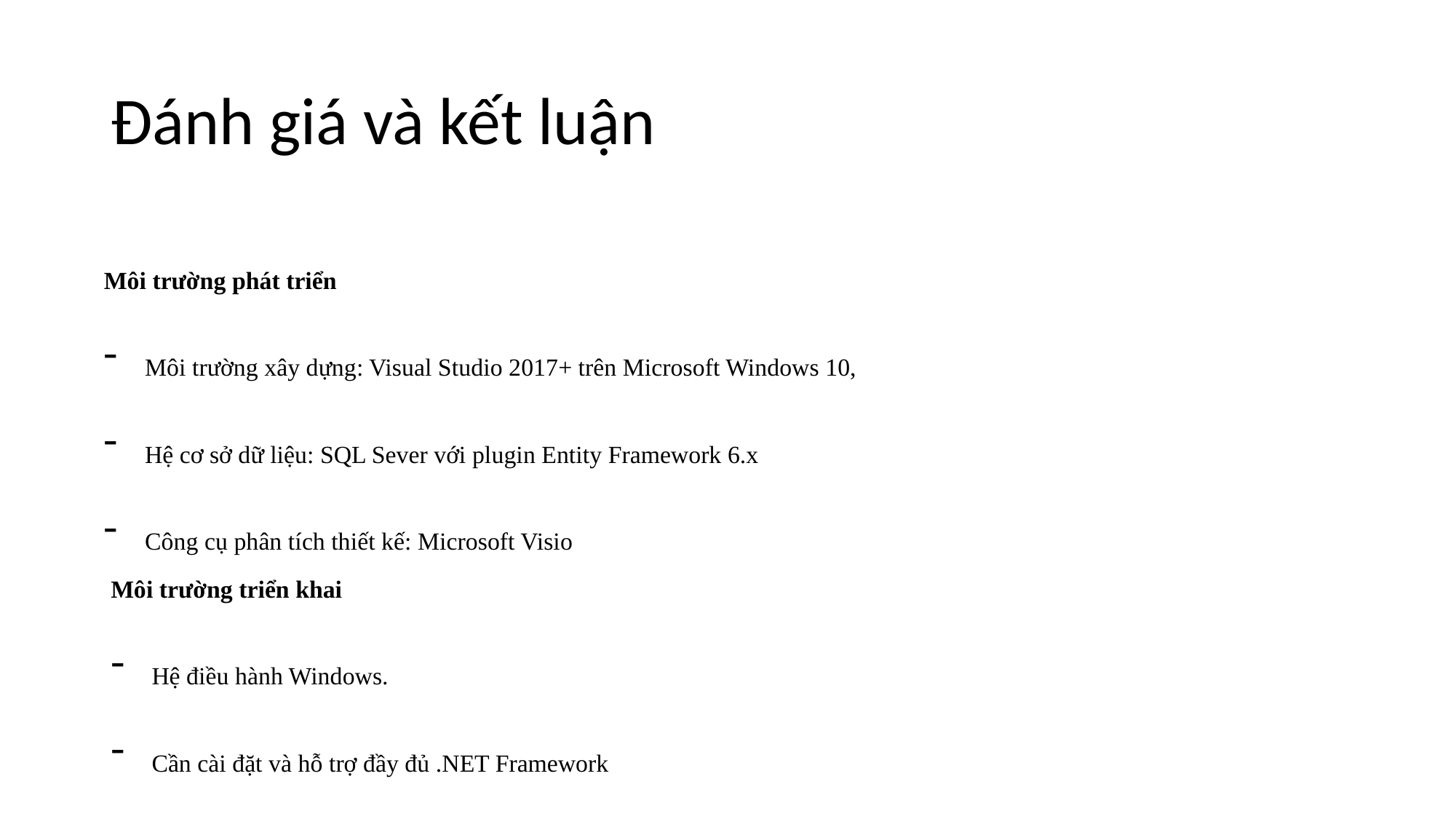

# Đánh giá và kết luận
Môi trường phát triển
Môi trường xây dựng: Visual Studio 2017+ trên Microsoft Windows 10,
Hệ cơ sở dữ liệu: SQL Sever với plugin Entity Framework 6.x
Công cụ phân tích thiết kế: Microsoft Visio
Môi trường triển khai
Hệ điều hành Windows.
Cần cài đặt và hỗ trợ đầy đủ .NET Framework